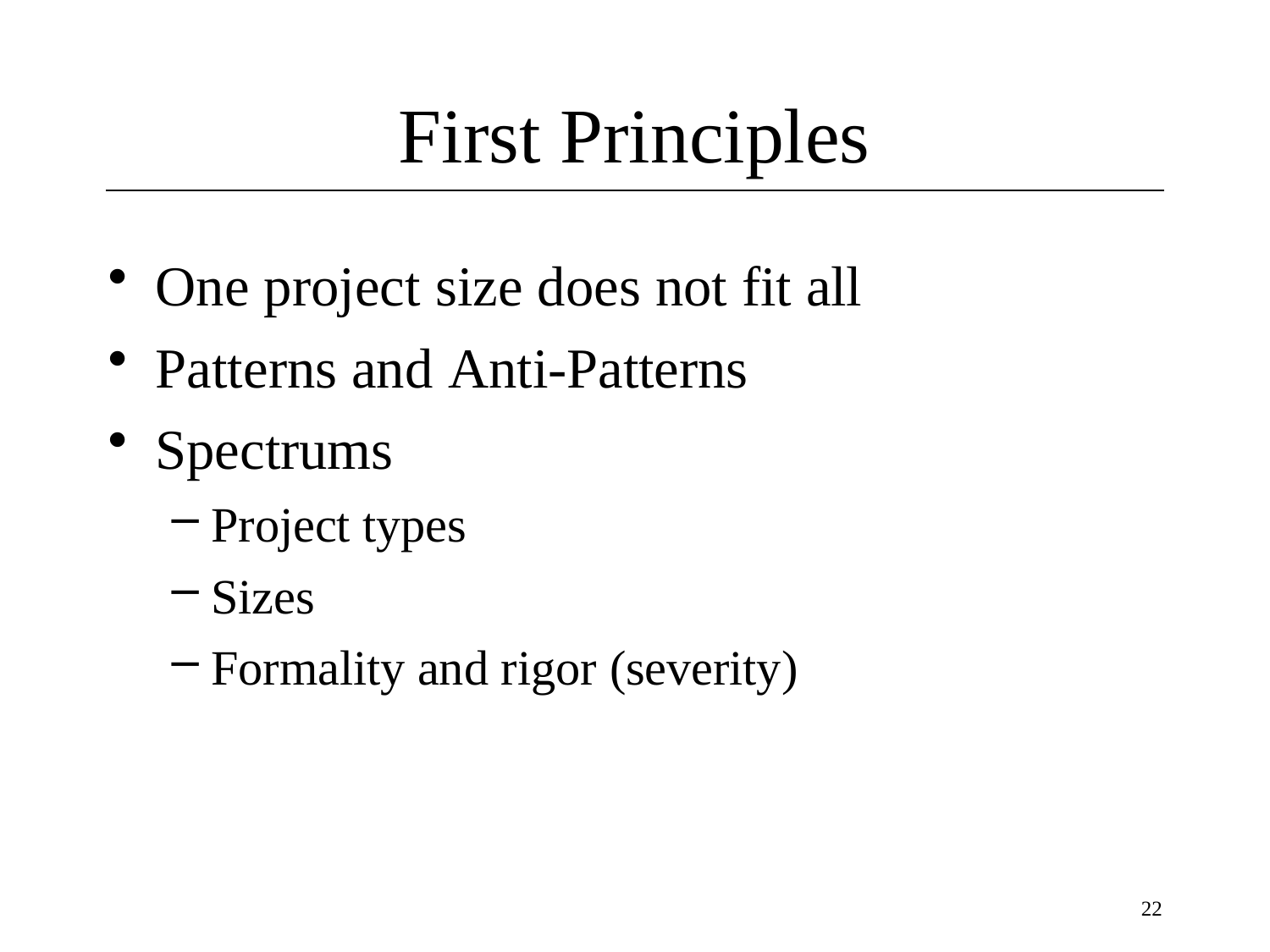

# First Principles
One project size does not fit all
Patterns and Anti-Patterns
Spectrums
Project types
Sizes
Formality and rigor (severity)
22